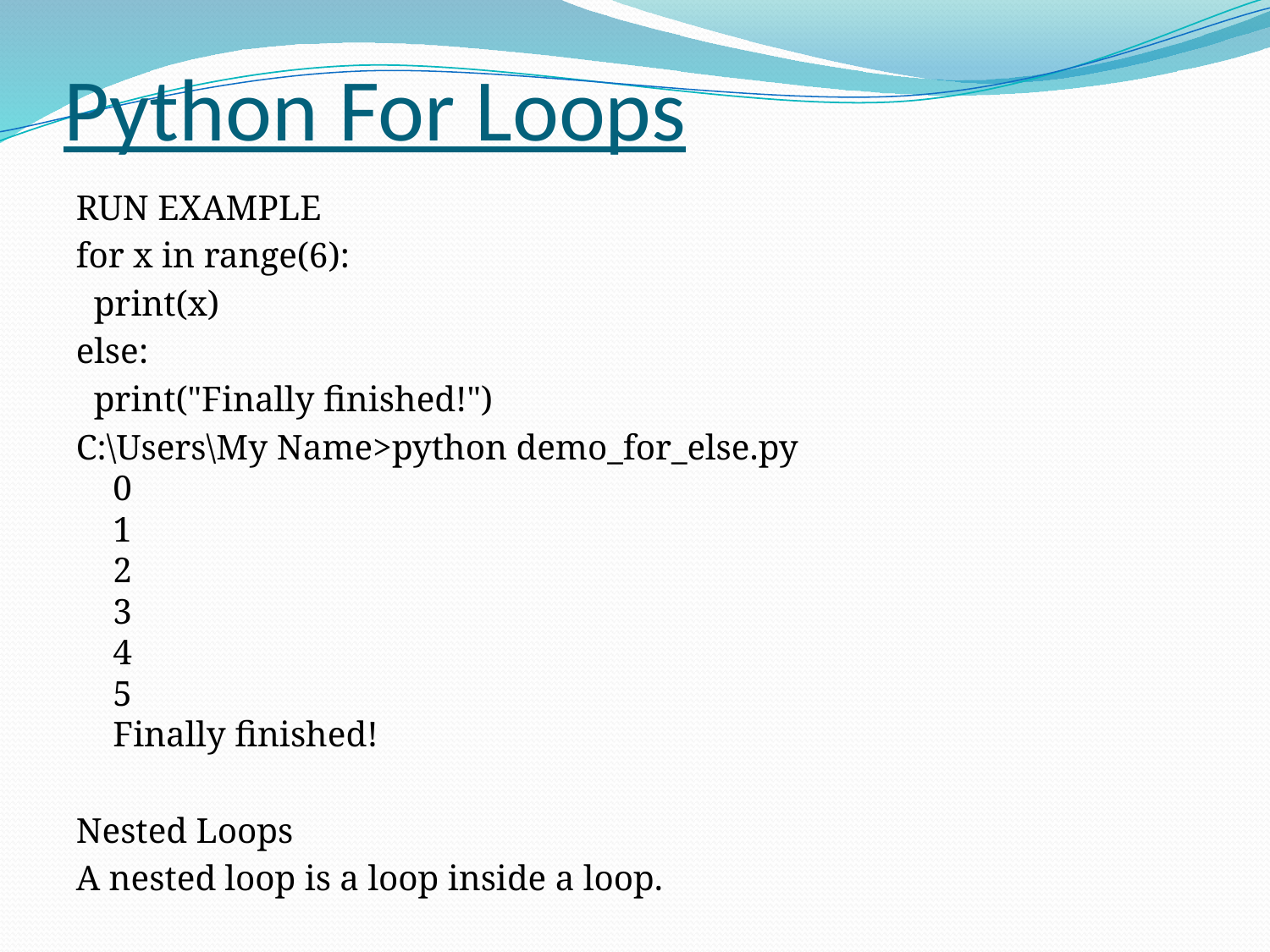

# Python For Loops
RUN EXAMPLE
for x in range(6):
  print(x)
else:
  print("Finally finished!")
C:\Users\My Name>python demo_for_else.py
0
1
2
3
4
5
Finally finished!

Nested Loops
A nested loop is a loop inside a loop.